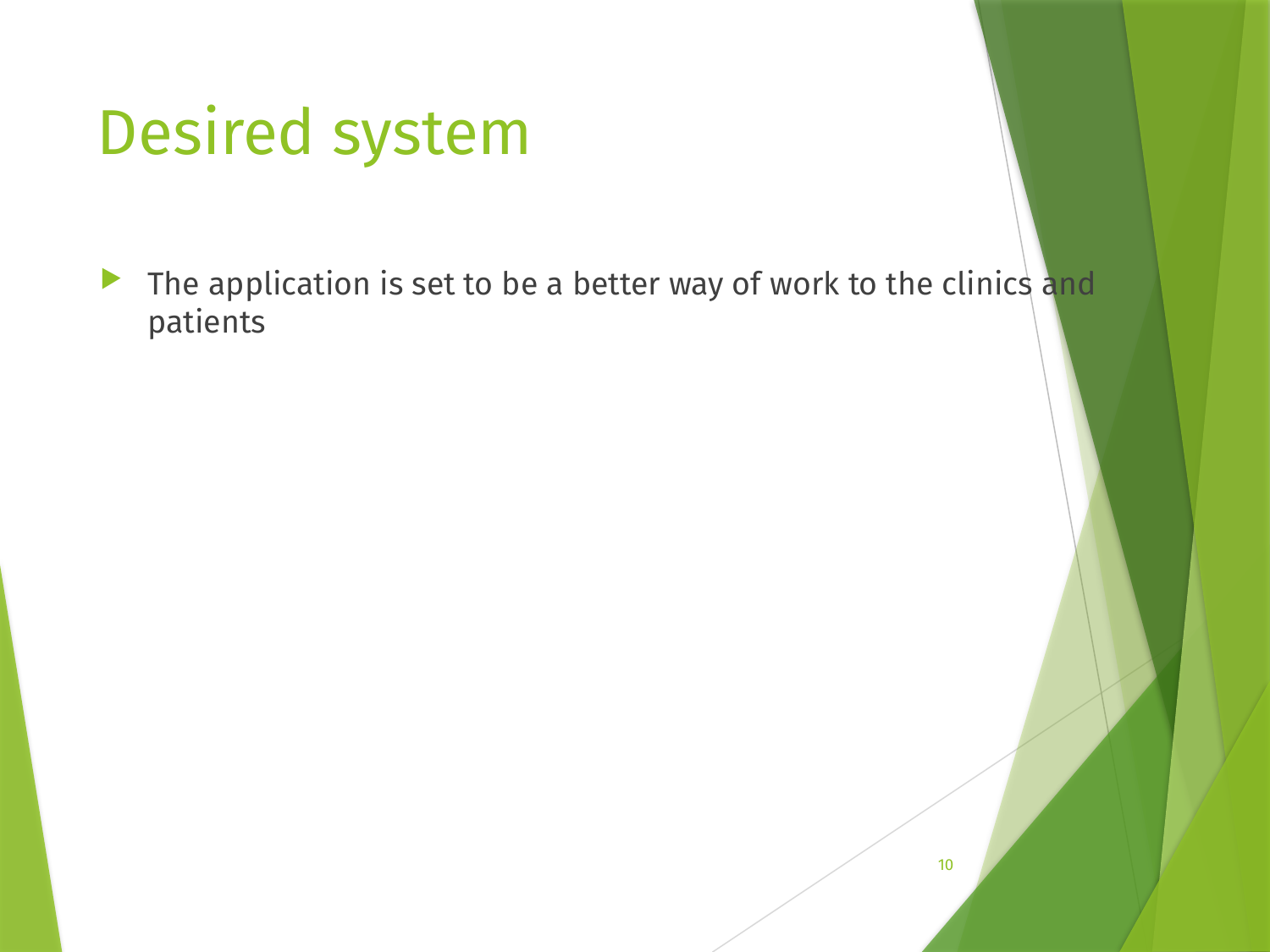

# Desired system
The application is set to be a better way of work to the clinics and patients

10